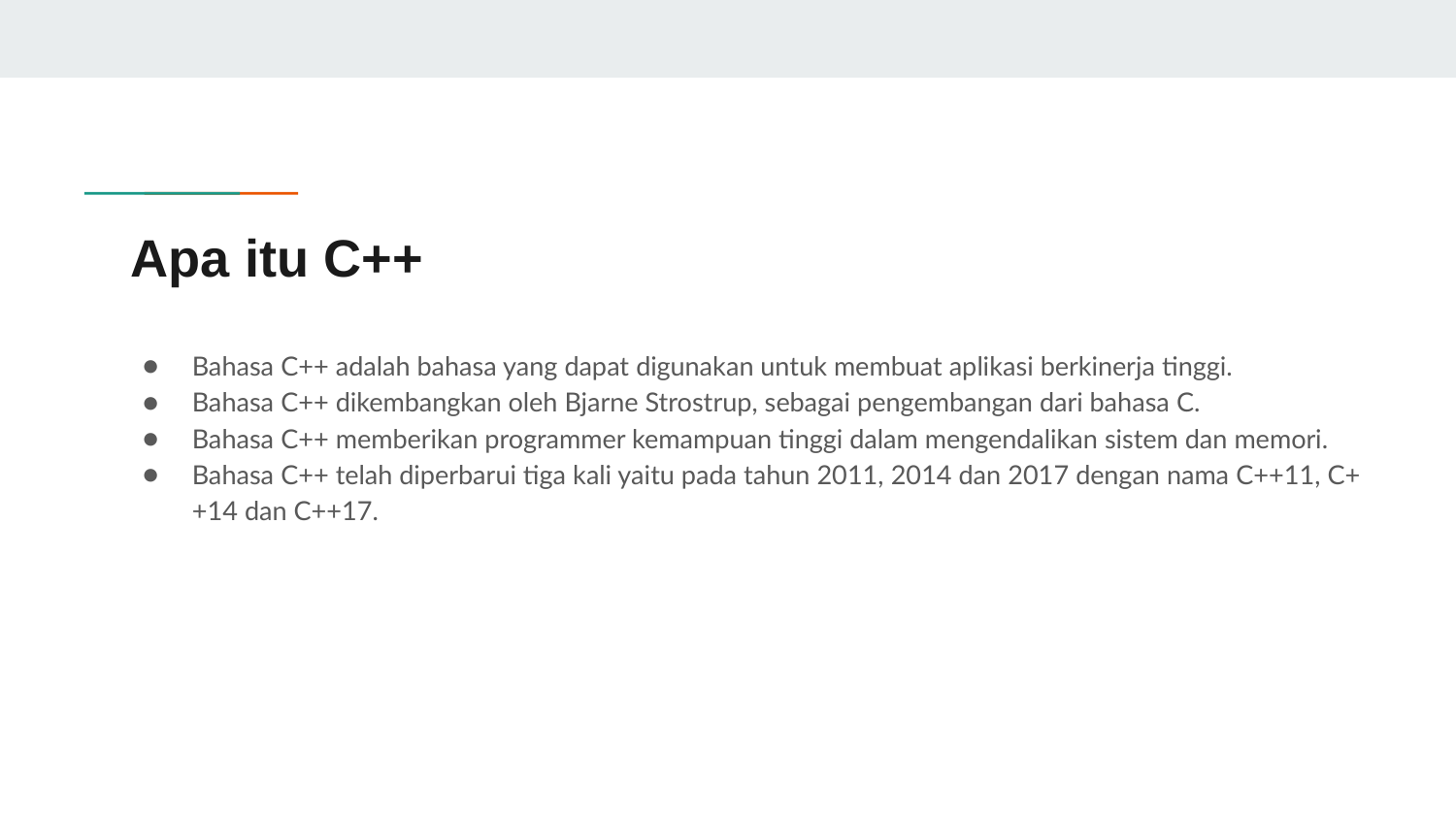

# Apa itu C++
Bahasa C++ adalah bahasa yang dapat digunakan untuk membuat aplikasi berkinerja tinggi.
Bahasa C++ dikembangkan oleh Bjarne Strostrup, sebagai pengembangan dari bahasa C.
Bahasa C++ memberikan programmer kemampuan tinggi dalam mengendalikan sistem dan memori.
Bahasa C++ telah diperbarui tiga kali yaitu pada tahun 2011, 2014 dan 2017 dengan nama C++11, C++14 dan C++17.